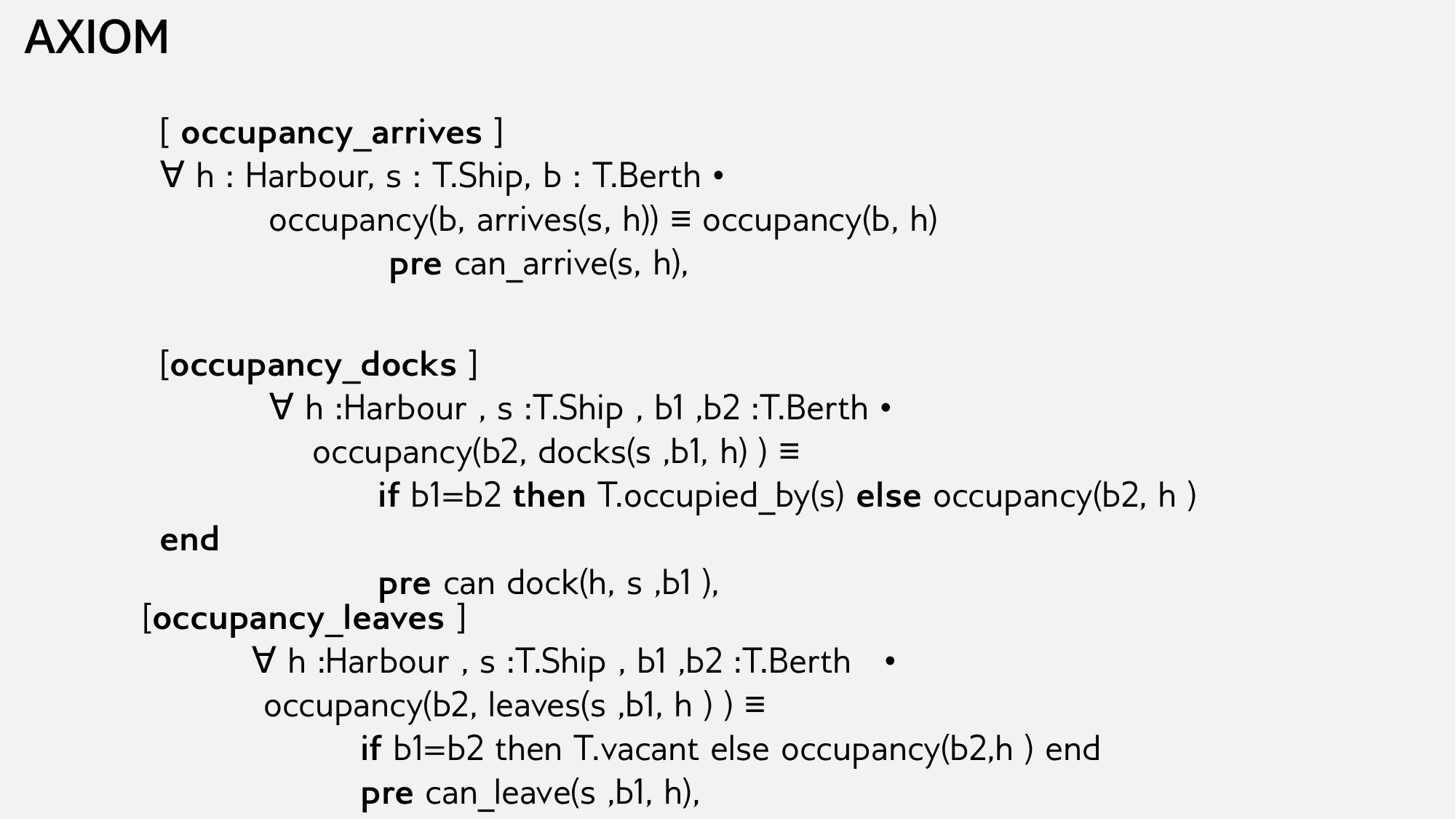

AXIOM
[ occupancy_arrives ]
∀ h : Harbour, s : T.Ship, b : T.Berth •
	occupancy(b, arrives(s, h)) ≡ occupancy(b, h)
		 pre can_arrive(s, h),
[occupancy_docks ]
	∀ h :Harbour , s :T.Ship , b1 ,b2 :T.Berth •
	    occupancy(b2, docks(s ,b1, h) ) ≡
		if b1=b2 then T.occupied_by(s) else occupancy(b2, h ) end
		pre can dock(h, s ,b1 ),
[occupancy_leaves ]
	∀ h :Harbour , s :T.Ship , b1 ,b2 :T.Berth   •
	 occupancy(b2, leaves(s ,b1, h ) ) ≡
		if b1=b2 then T.vacant else occupancy(b2,h ) end
		pre can_leave(s ,b1, h),